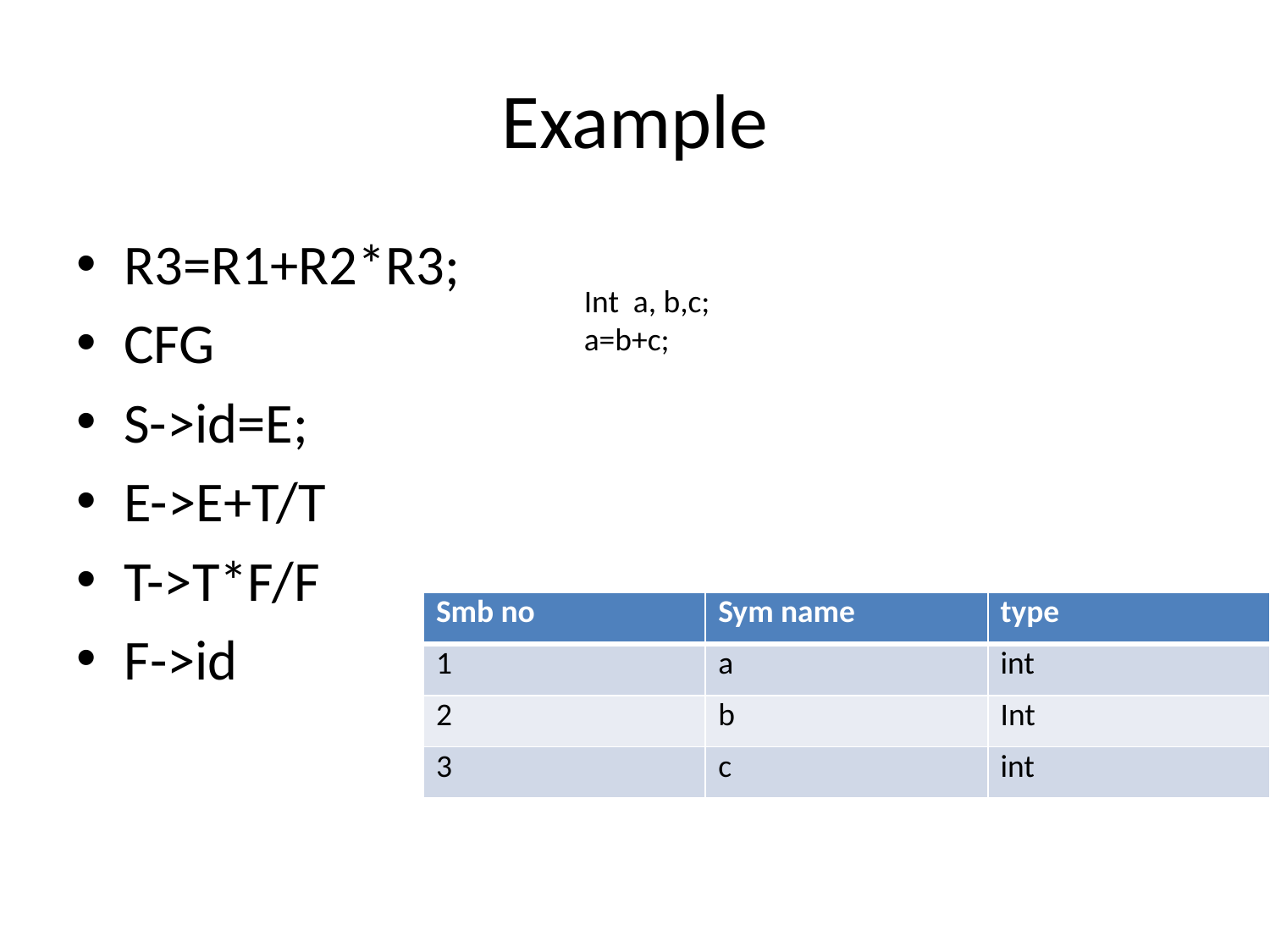

# Example
R3=R1+R2*R3;
CFG
S->id=E;
E->E+T/T
T->T*F/F
F->id

Int  a, b,c;
a=b+c;

| Smb no | Sym name | type |
| --- | --- | --- |
| 1 | a | int |
| 2 | b | Int |
| 3 | c | int |